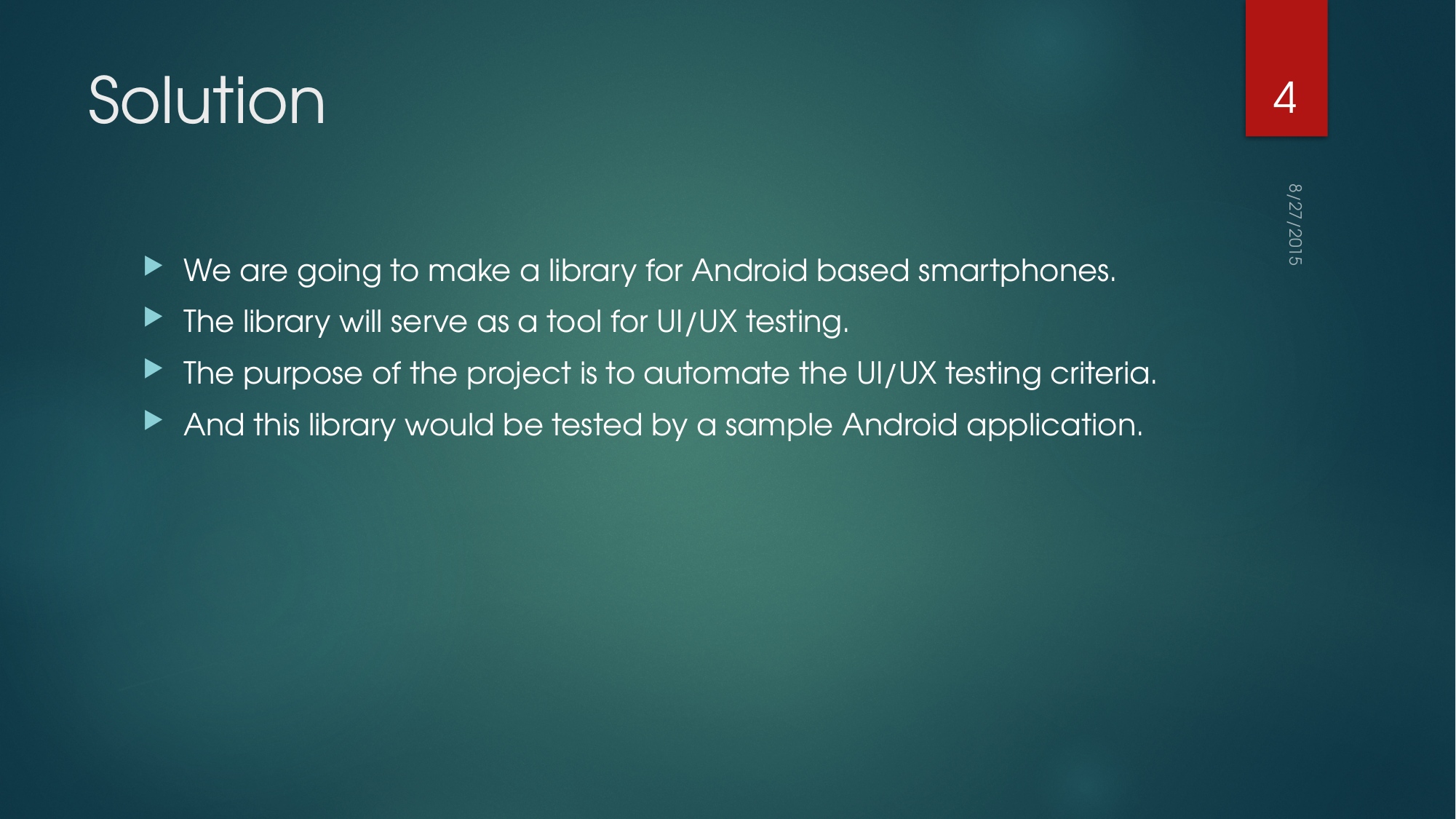

4
# Solution
We are going to make a library for Android based smartphones.
The library will serve as a tool for UI/UX testing.
The purpose of the project is to automate the UI/UX testing criteria.
And this library would be tested by a sample Android application.
8/27/2015